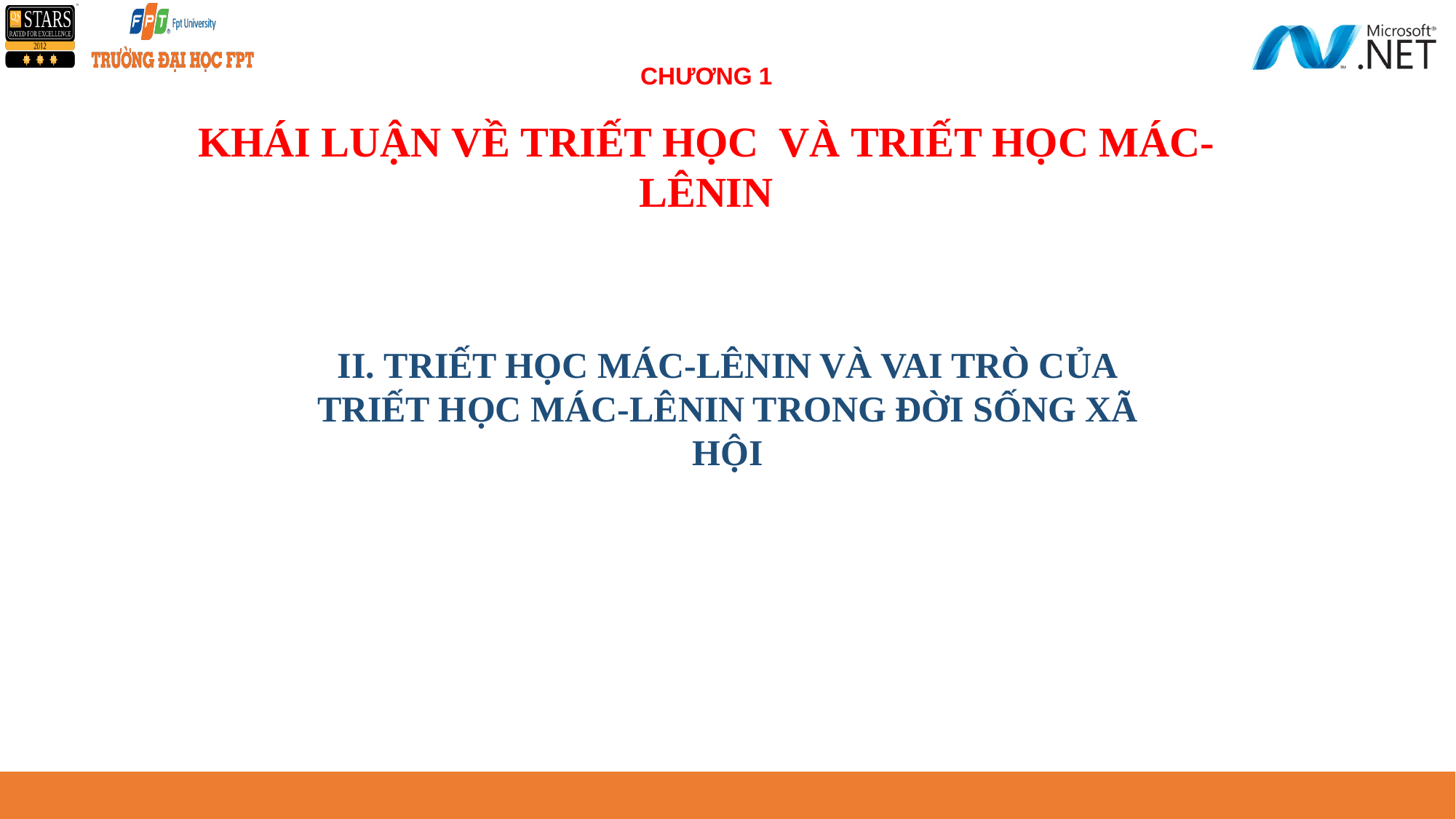

CHƯƠNG 1
KHÁI LUẬN VỀ TRIẾT HỌC  VÀ TRIẾT HỌC MÁC-LÊNIN
II. TRIẾT HỌC MÁC-LÊNIN VÀ VAI TRÒ CỦA TRIẾT HỌC MÁC-LÊNIN TRONG ĐỜI SỐNG XÃ HỘI